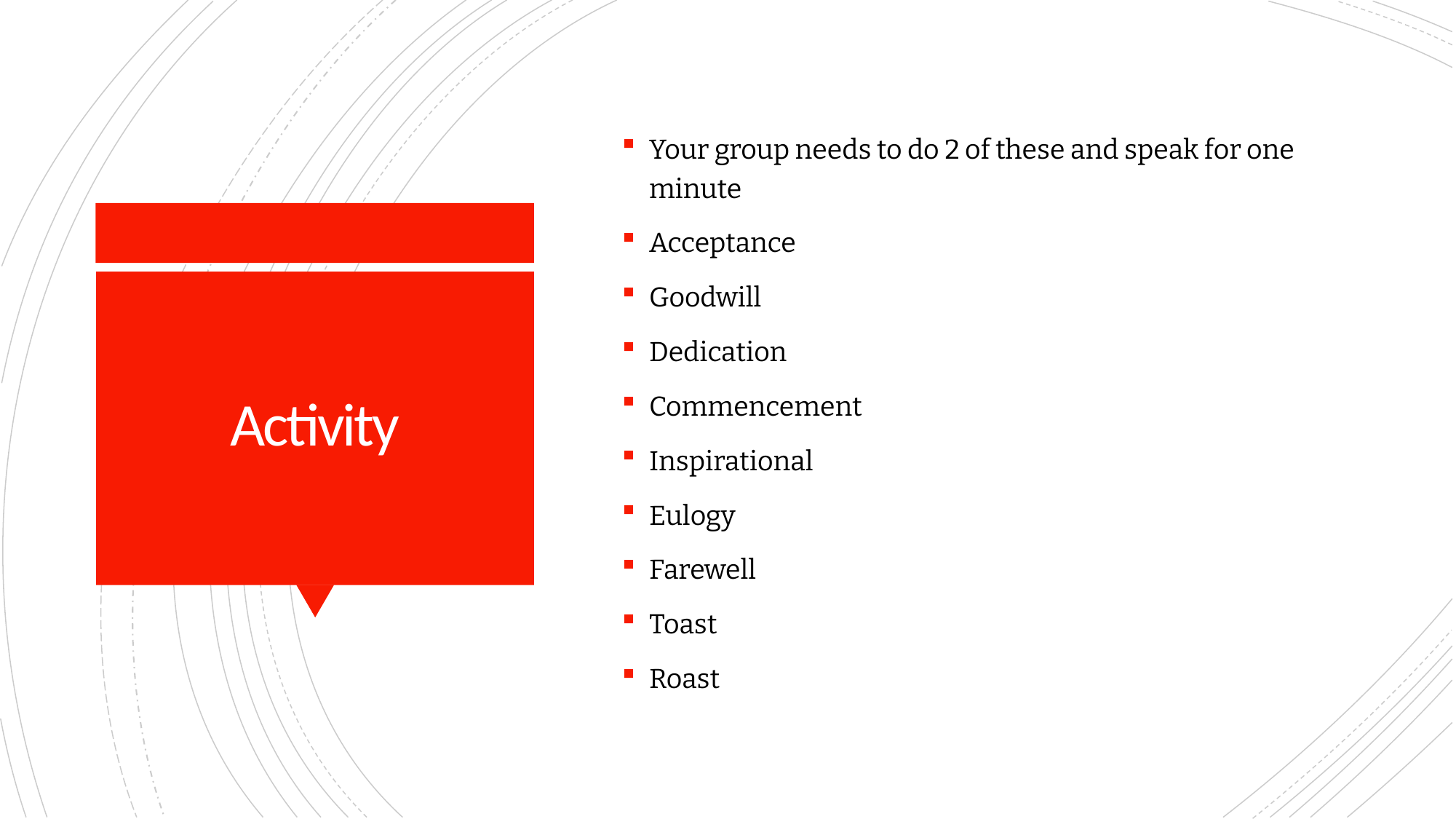

Your group needs to do 2 of these and speak for one minute
Acceptance
Goodwill
Dedication
Commencement
Inspirational
Eulogy
Farewell
Toast
Roast
# Activity